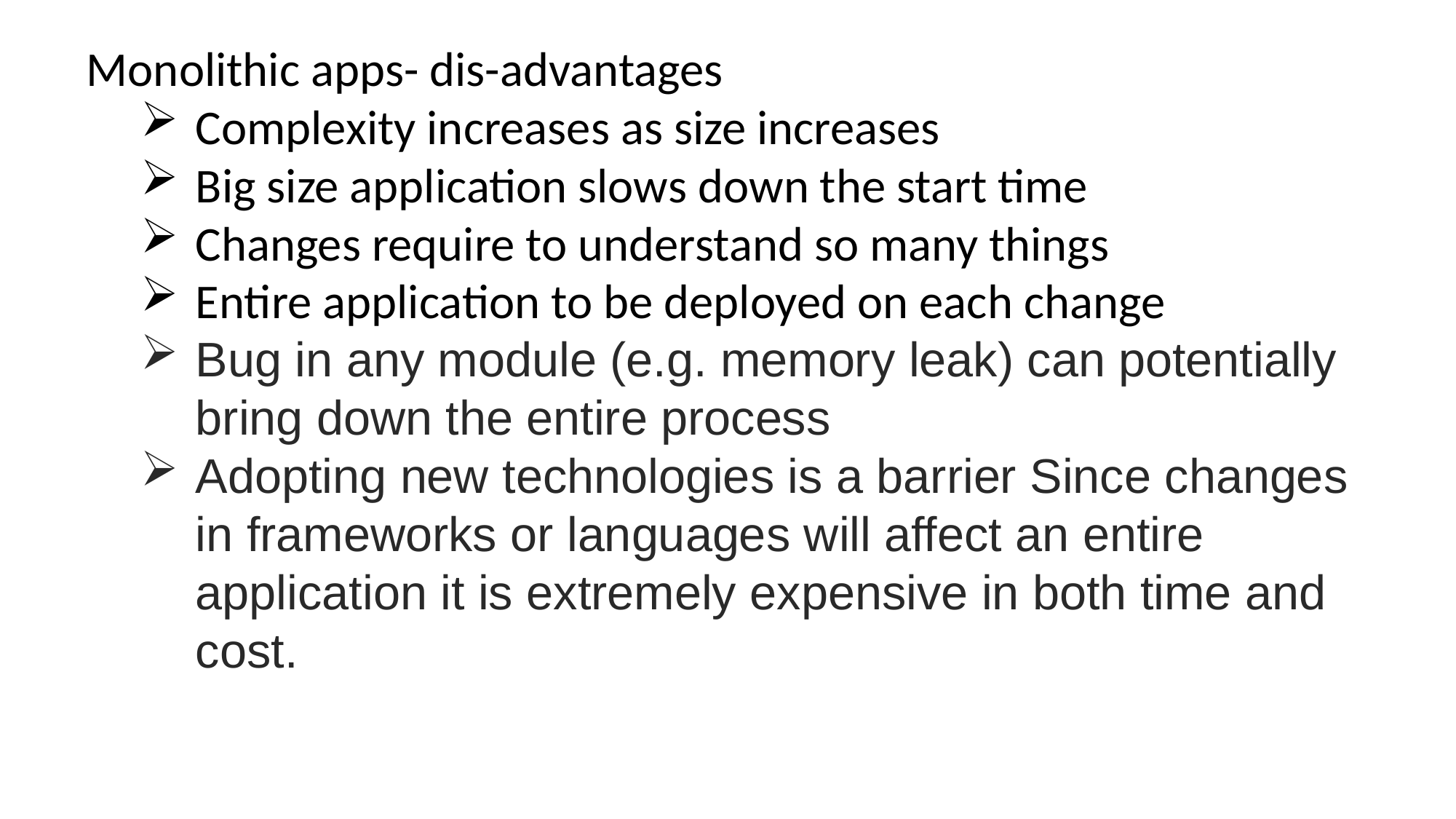

Monolithic apps- dis-advantages
Complexity increases as size increases
Big size application slows down the start time
Changes require to understand so many things
Entire application to be deployed on each change
Bug in any module (e.g. memory leak) can potentially bring down the entire process
Adopting new technologies is a barrier Since changes in frameworks or languages will affect an entire application it is extremely expensive in both time and cost.